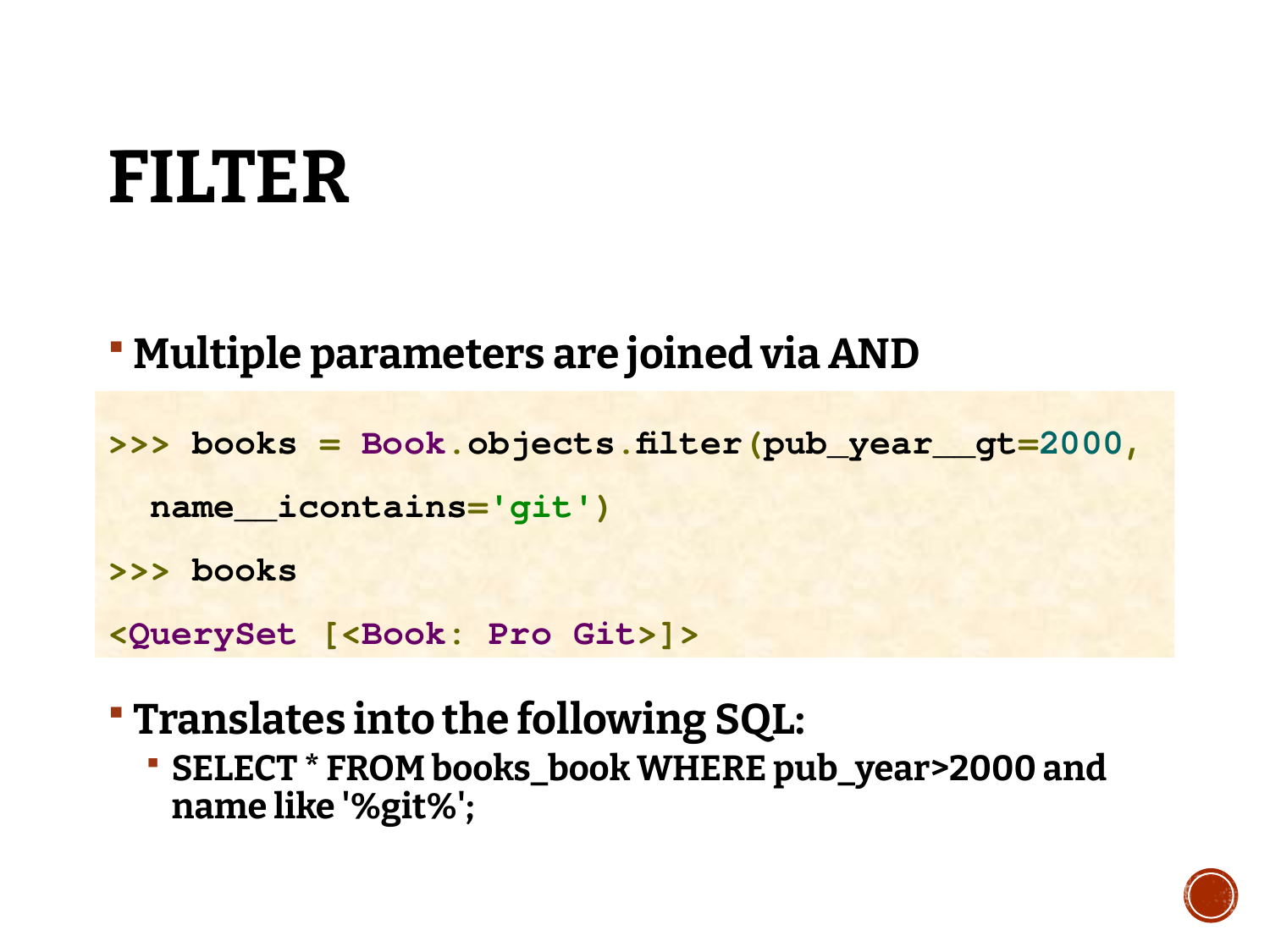

# filter
Multiple parameters are joined via AND

>>> books = Book.objects.filter(pub_year__gt=2000,   name__icontains='git')
>>> books
<QuerySet [<Book: Pro Git>]>
Translates into the following SQL:
SELECT * FROM books_book WHERE pub_year>2000 and name like '%git%';